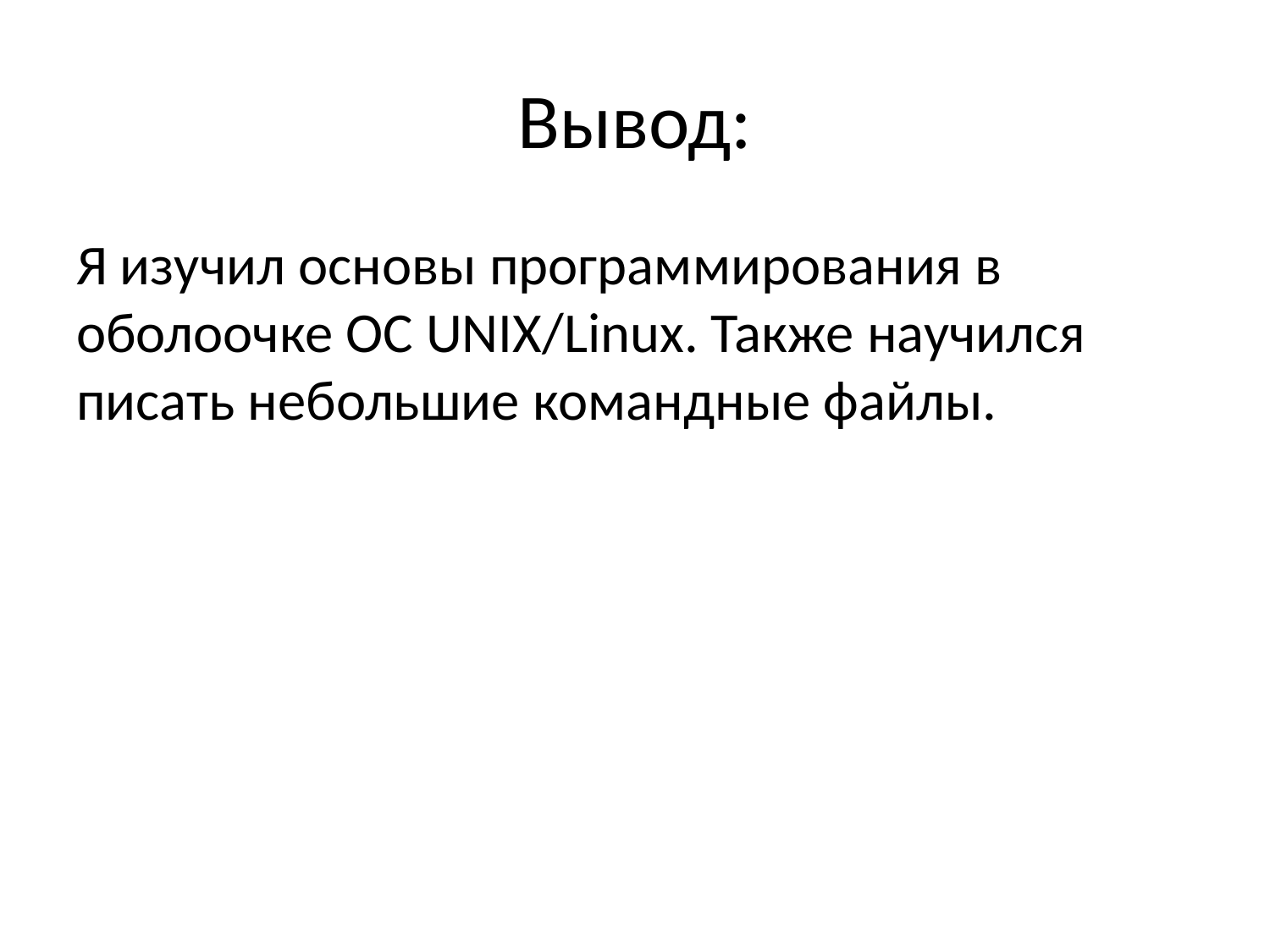

# Вывод:
Я изучил основы программирования в оболоочке ОС UNIX/Linux. Также научился писать небольшие командные файлы.